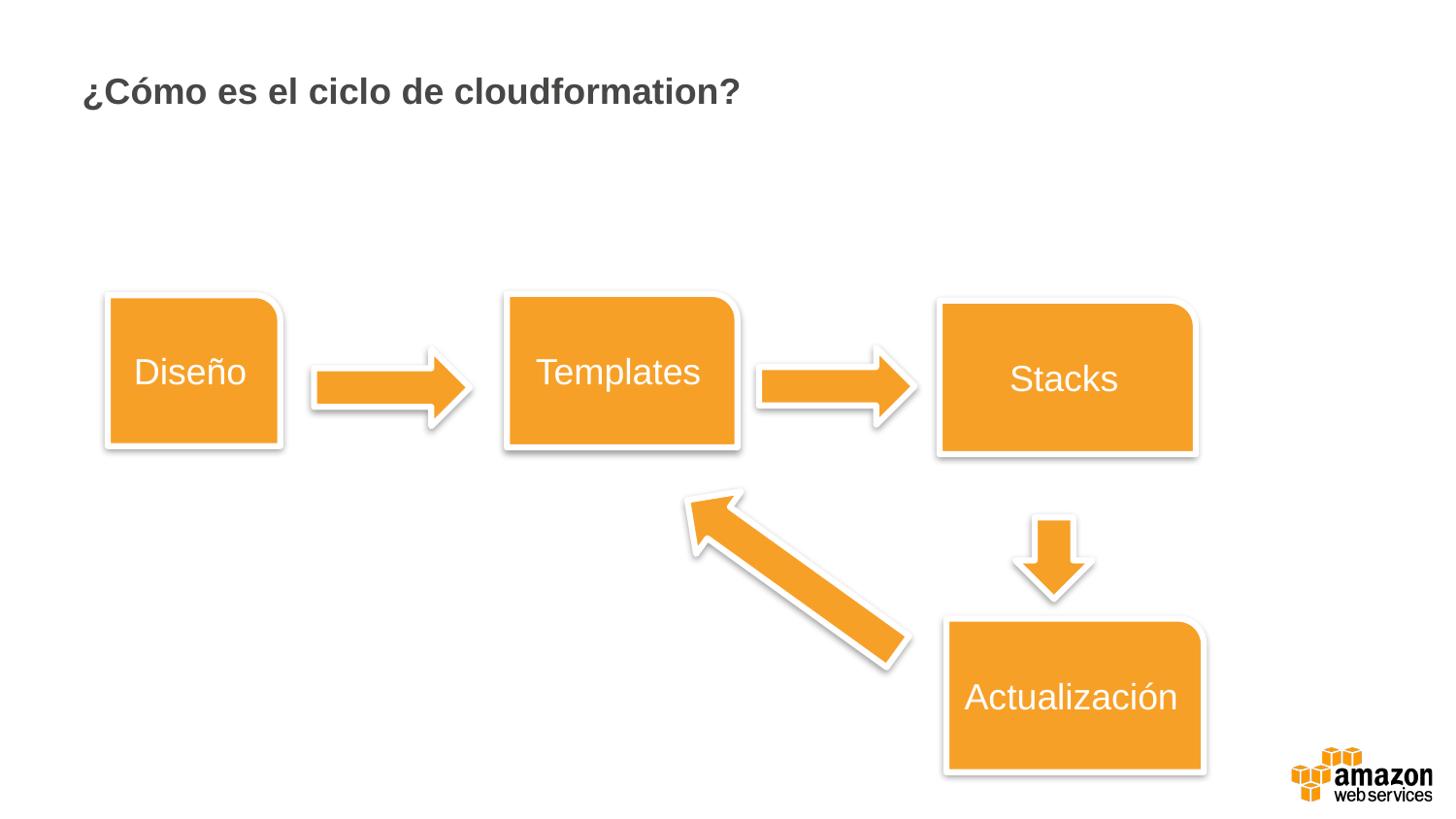

¿Cómo es el ciclo de cloudformation?
Templates
Diseño
Stacks

Actualización